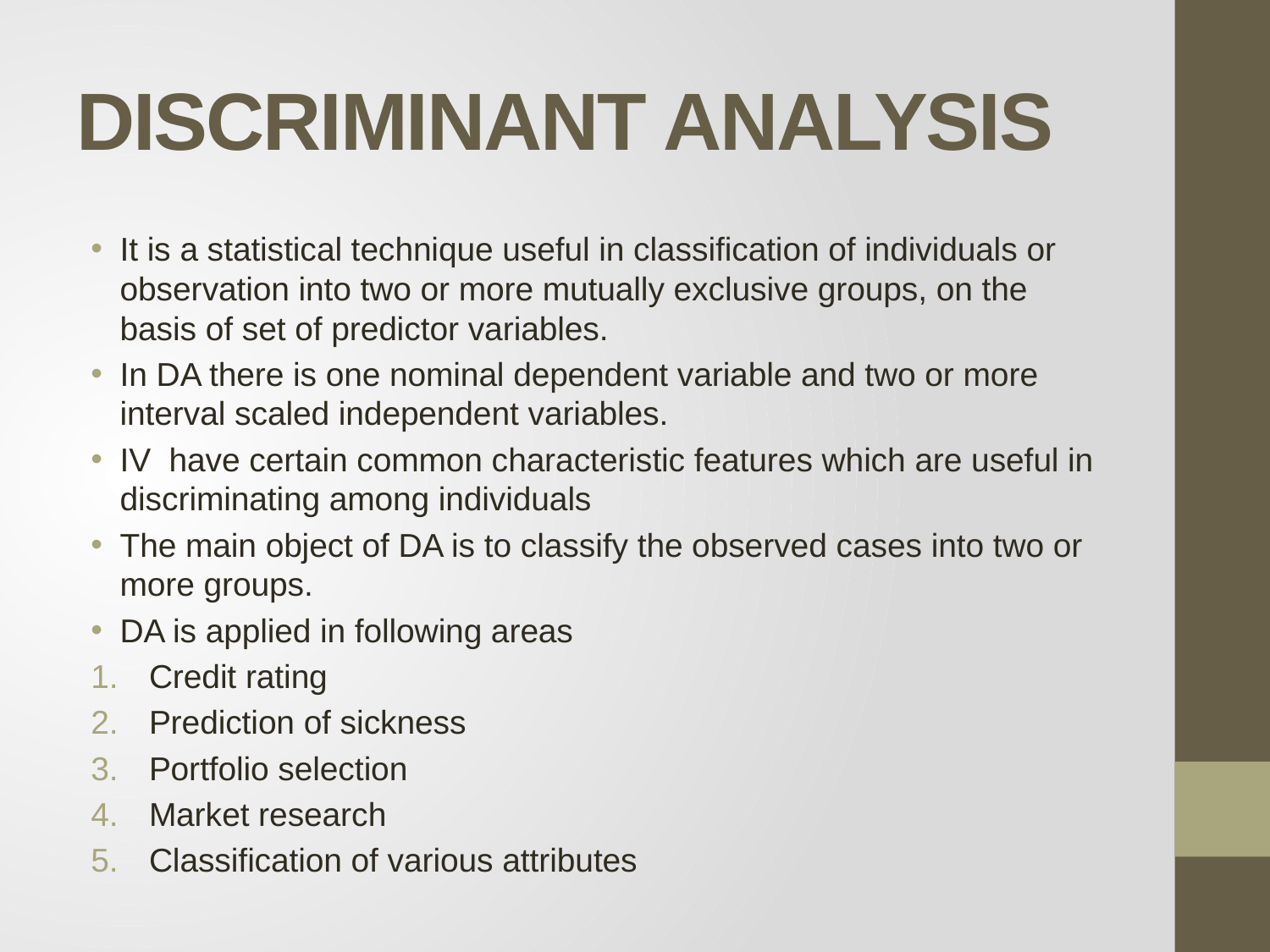

# DISCRIMINANT ANALYSIS
It is a statistical technique useful in classification of individuals or observation into two or more mutually exclusive groups, on the basis of set of predictor variables.
In DA there is one nominal dependent variable and two or more interval scaled independent variables.
IV  have certain common characteristic features which are useful in discriminating among individuals
The main object of DA is to classify the observed cases into two or more groups.
DA is applied in following areas
Credit rating
Prediction of sickness
Portfolio selection
Market research
Classification of various attributes